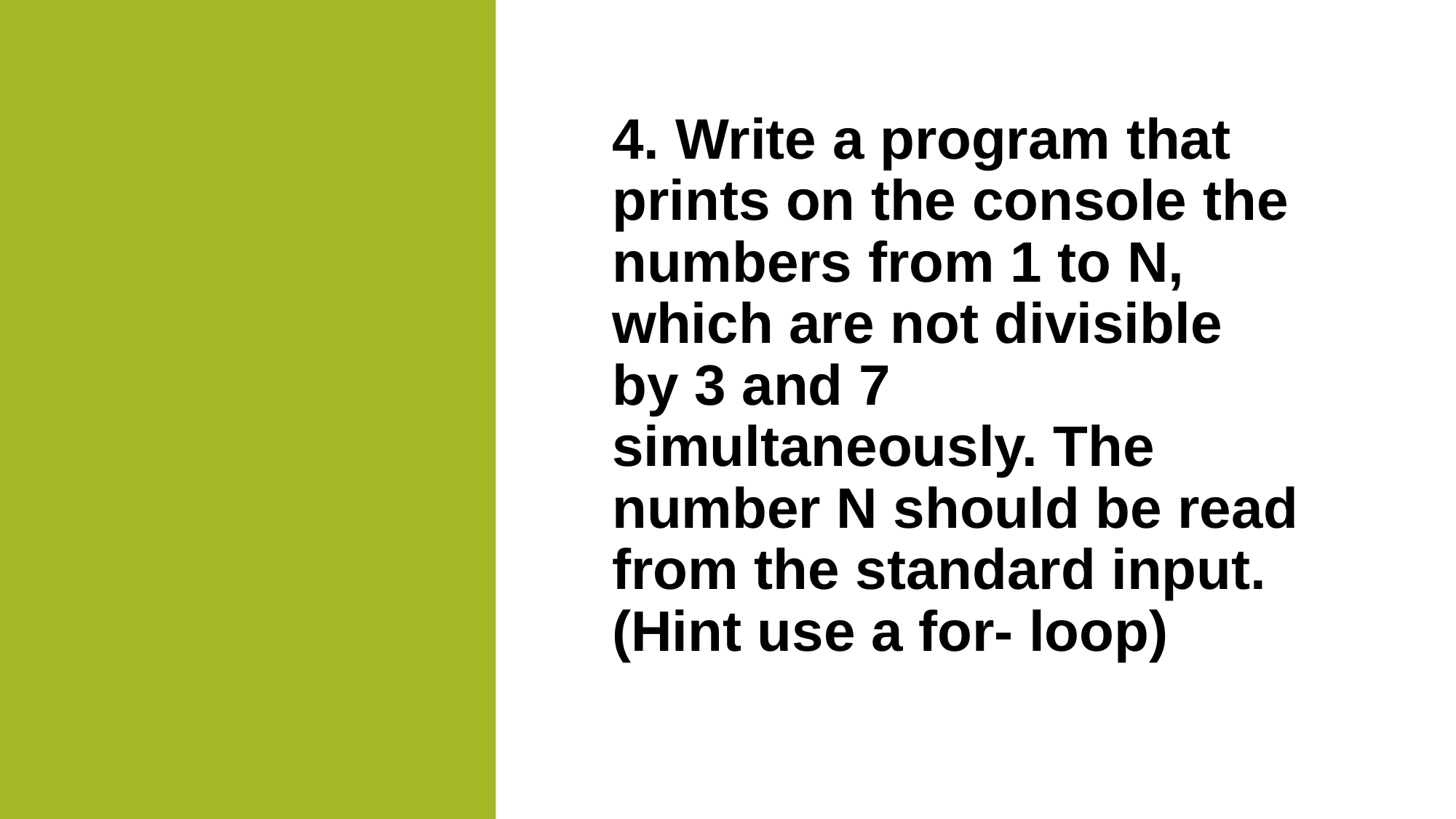

4. Write a program that prints on the console the numbers from 1 to N, which are not divisible by 3 and 7 simultaneously. The number N should be read from the standard input. (Hint use a for- loop)